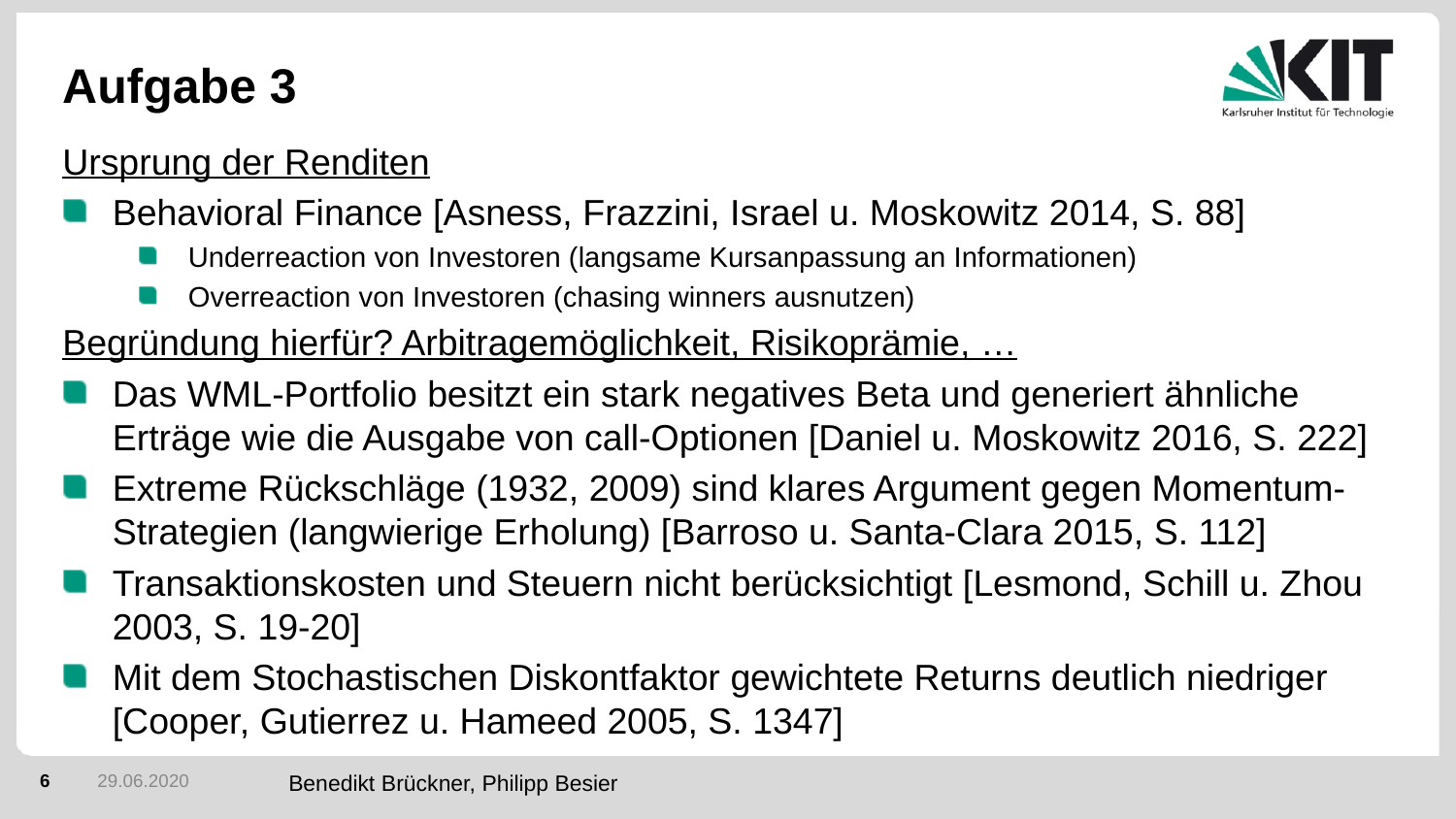

# Aufgabe 3
Ursprung der Renditen
Behavioral Finance [Asness, Frazzini, Israel u. Moskowitz 2014, S. 88]
Underreaction von Investoren (langsame Kursanpassung an Informationen)
Overreaction von Investoren (chasing winners ausnutzen)
Begründung hierfür? Arbitragemöglichkeit, Risikoprämie, …
Das WML-Portfolio besitzt ein stark negatives Beta und generiert ähnliche Erträge wie die Ausgabe von call-Optionen [Daniel u. Moskowitz 2016, S. 222]
Extreme Rückschläge (1932, 2009) sind klares Argument gegen Momentum-Strategien (langwierige Erholung) [Barroso u. Santa-Clara 2015, S. 112]
Transaktionskosten und Steuern nicht berücksichtigt [Lesmond, Schill u. Zhou 2003, S. 19-20]
Mit dem Stochastischen Diskontfaktor gewichtete Returns deutlich niedriger [Cooper, Gutierrez u. Hameed 2005, S. 1347]

Benedikt Brückner, Philipp Besier